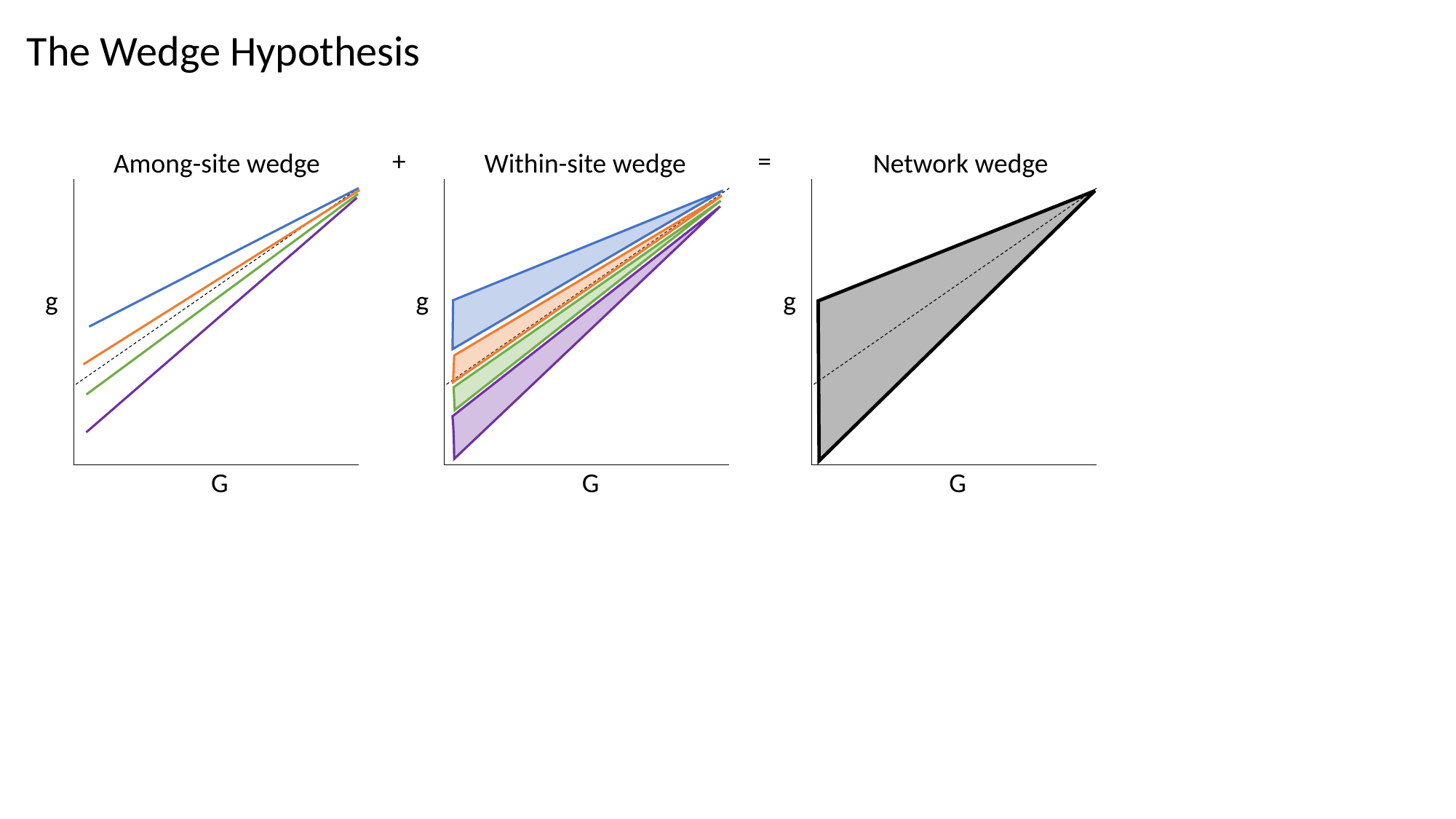

The Wedge Hypothesis
+
=
Among-site wedge
Within-site wedge
Network wedge

g
g
g
G
G
G